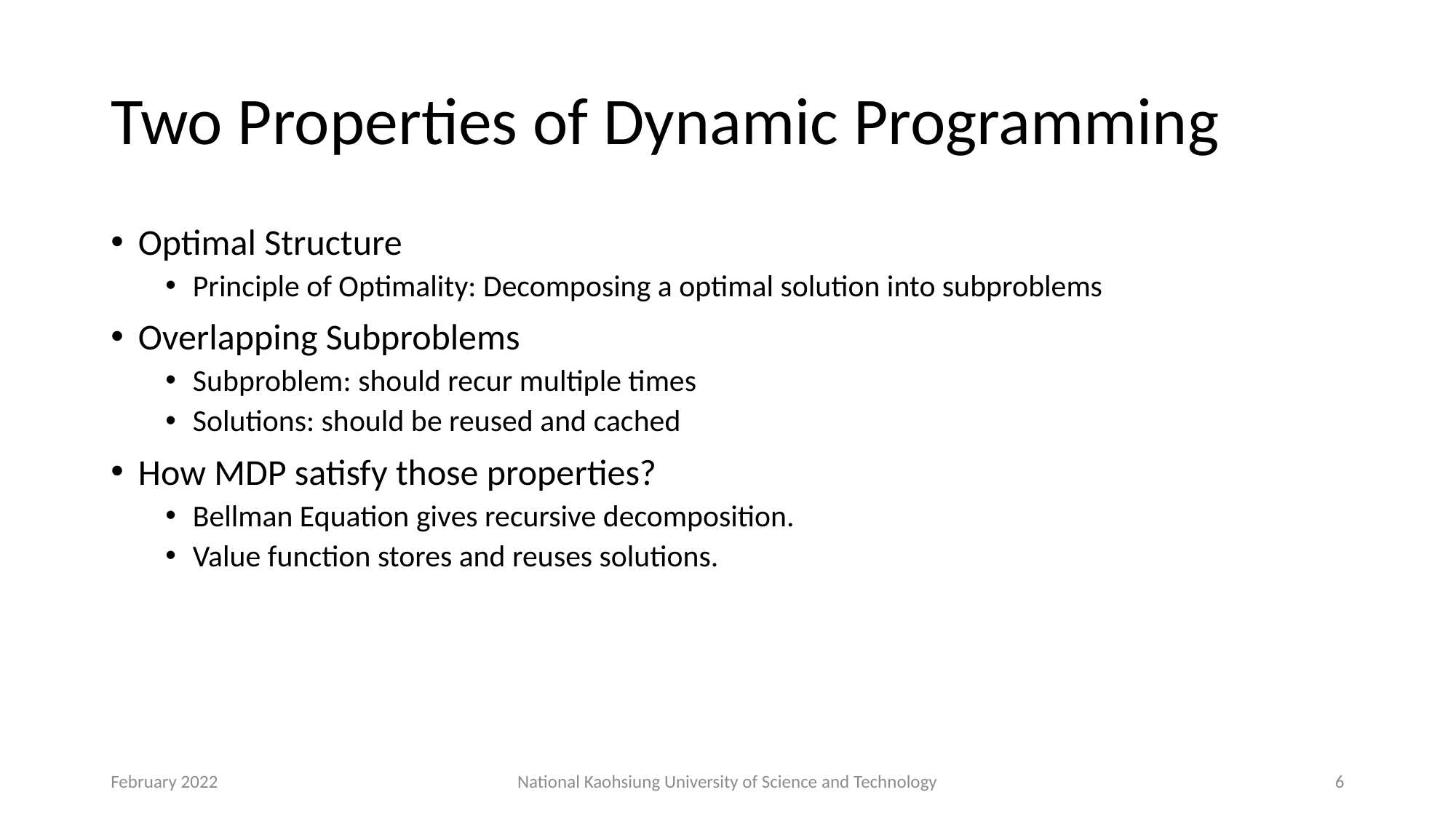

# Two Properties of Dynamic Programming
Optimal Structure
Principle of Optimality: Decomposing a optimal solution into subproblems
Overlapping Subproblems
Subproblem: should recur multiple times
Solutions: should be reused and cached
How MDP satisfy those properties?
Bellman Equation gives recursive decomposition.
Value function stores and reuses solutions.

February 2022
National Kaohsiung University of Science and Technology
6